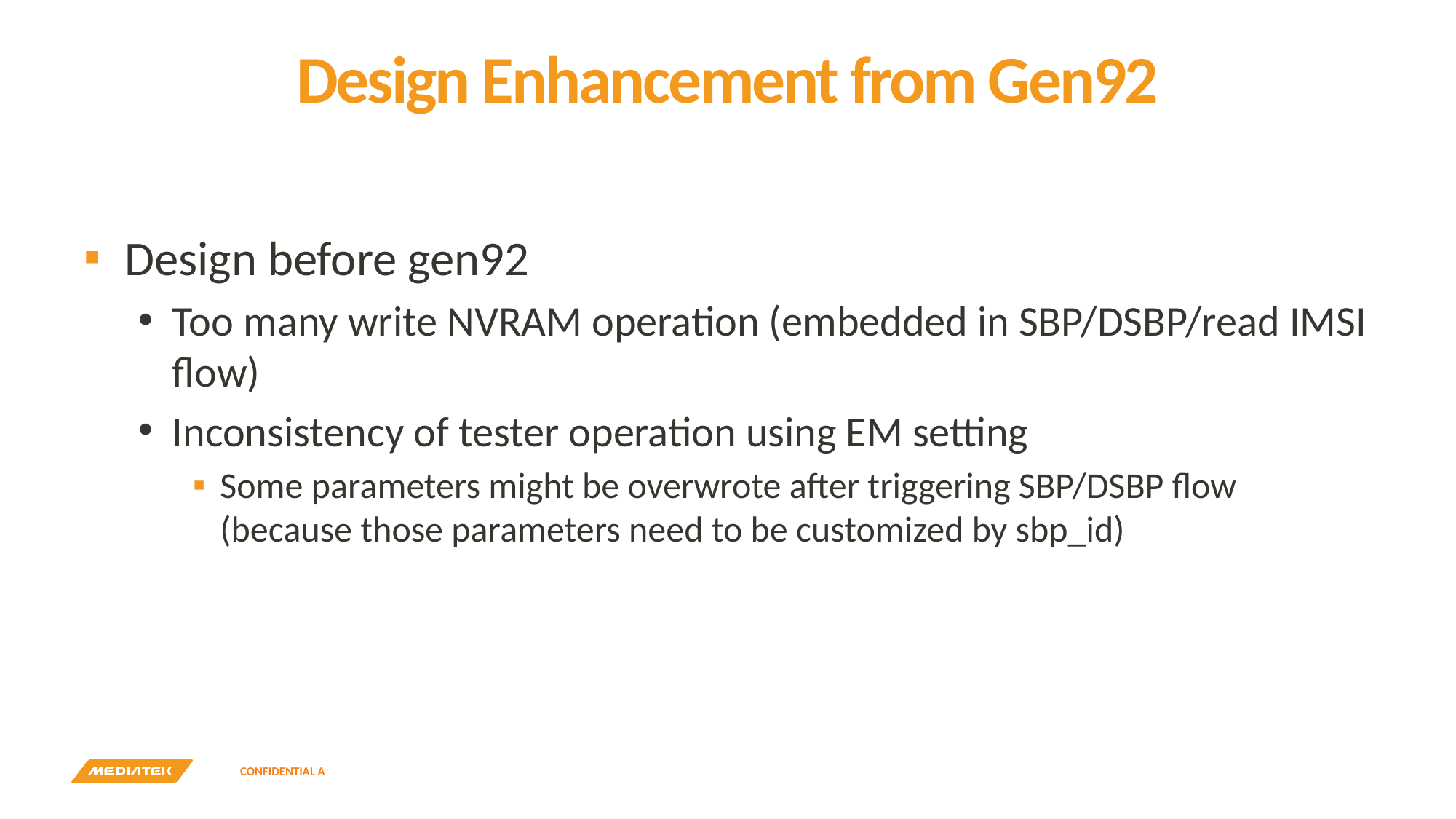

# Design Enhancement from Gen92
Design before gen92
Too many write NVRAM operation (embedded in SBP/DSBP/read IMSI flow)
Inconsistency of tester operation using EM setting
Some parameters might be overwrote after triggering SBP/DSBP flow (because those parameters need to be customized by sbp_id)